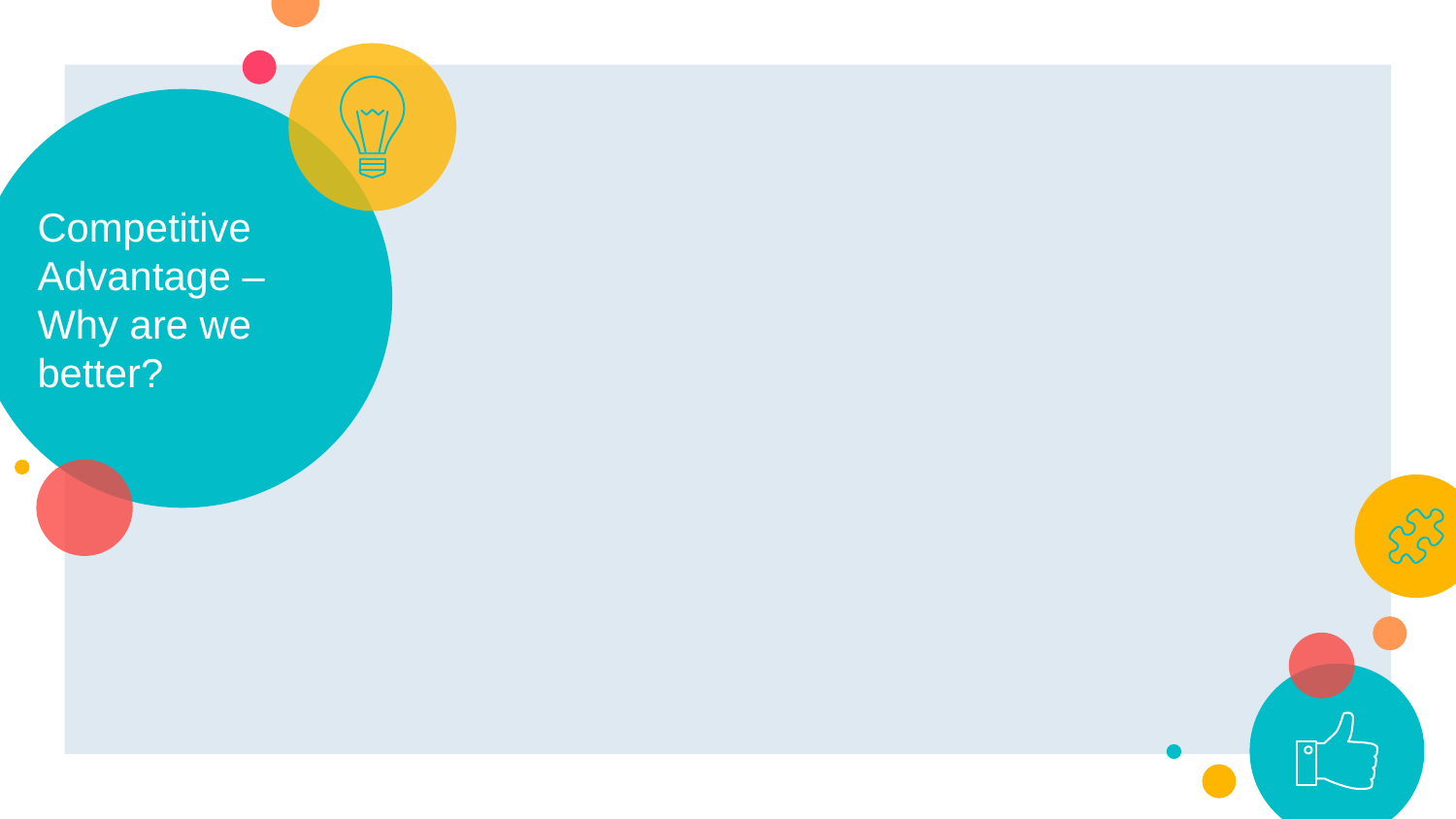

# Competitive Advantage – Why are we better?